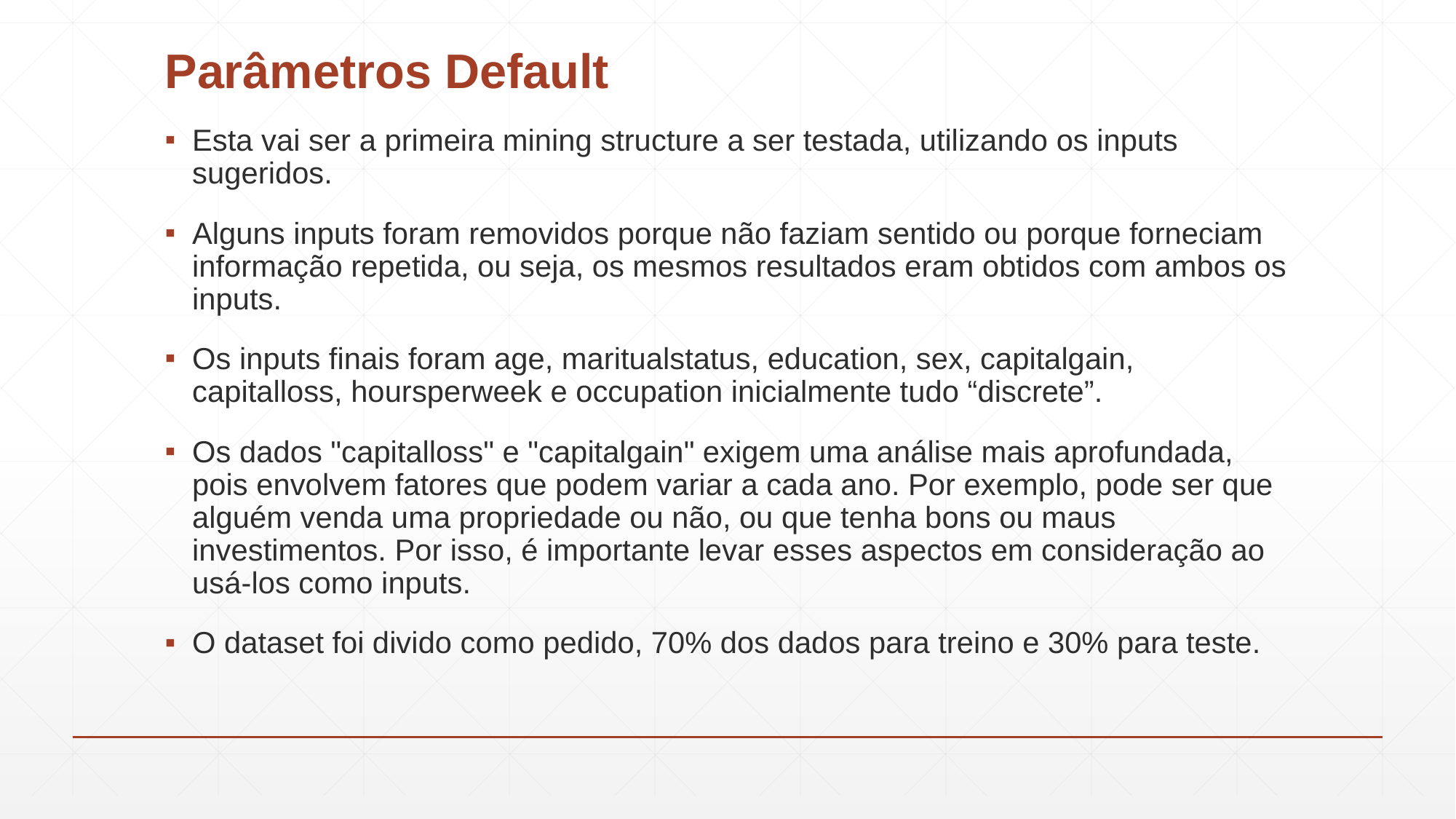

# Parâmetros Default
Esta vai ser a primeira mining structure a ser testada, utilizando os inputs sugeridos.
Alguns inputs foram removidos porque não faziam sentido ou porque forneciam informação repetida, ou seja, os mesmos resultados eram obtidos com ambos os inputs.
Os inputs finais foram age, maritualstatus, education, sex, capitalgain, capitalloss, hoursperweek e occupation inicialmente tudo “discrete”.
Os dados "capitalloss" e "capitalgain" exigem uma análise mais aprofundada, pois envolvem fatores que podem variar a cada ano. Por exemplo, pode ser que alguém venda uma propriedade ou não, ou que tenha bons ou maus investimentos. Por isso, é importante levar esses aspectos em consideração ao usá-los como inputs.
O dataset foi divido como pedido, 70% dos dados para treino e 30% para teste.